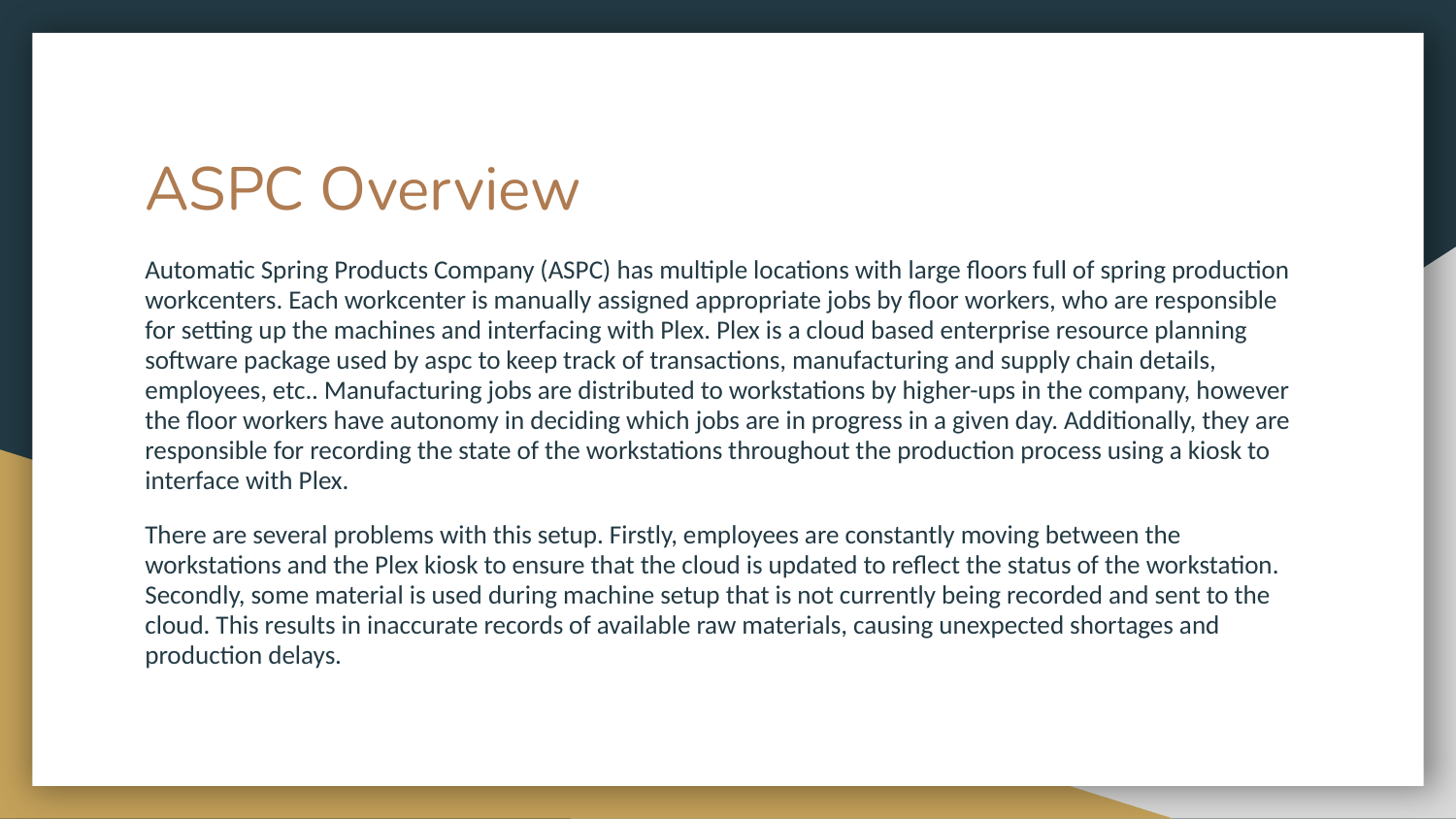

# ASPC Overview
Automatic Spring Products Company (ASPC) has multiple locations with large floors full of spring production workcenters. Each workcenter is manually assigned appropriate jobs by floor workers, who are responsible for setting up the machines and interfacing with Plex. Plex is a cloud based enterprise resource planning software package used by aspc to keep track of transactions, manufacturing and supply chain details, employees, etc.. Manufacturing jobs are distributed to workstations by higher-ups in the company, however the floor workers have autonomy in deciding which jobs are in progress in a given day. Additionally, they are responsible for recording the state of the workstations throughout the production process using a kiosk to interface with Plex.
There are several problems with this setup. Firstly, employees are constantly moving between the workstations and the Plex kiosk to ensure that the cloud is updated to reflect the status of the workstation. Secondly, some material is used during machine setup that is not currently being recorded and sent to the cloud. This results in inaccurate records of available raw materials, causing unexpected shortages and production delays.